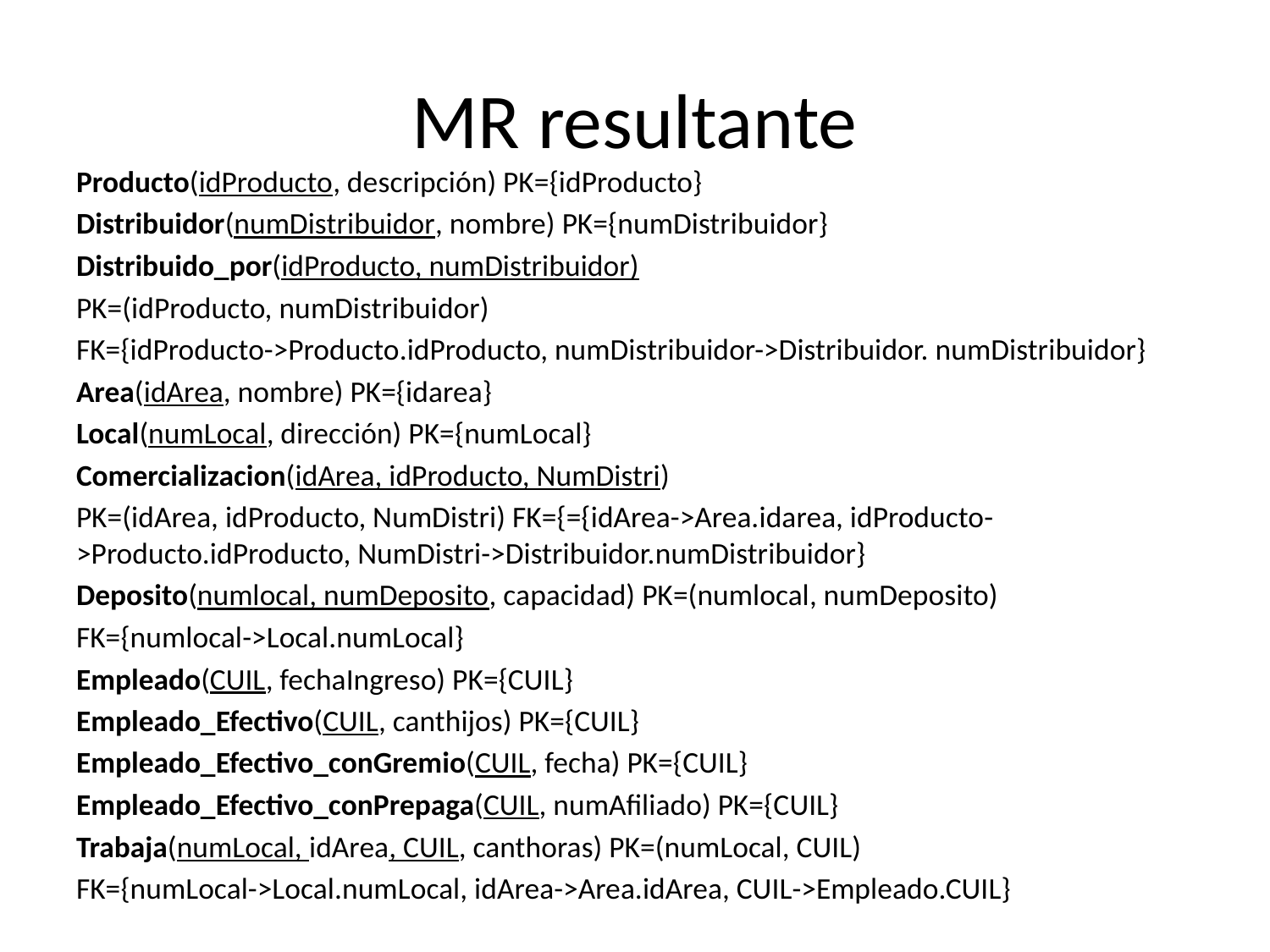

# MR resultante
Producto(idProducto, descripción) PK={idProducto}
Distribuidor(numDistribuidor, nombre) PK={numDistribuidor}
Distribuido_por(idProducto, numDistribuidor)
PK=(idProducto, numDistribuidor)
FK={idProducto->Producto.idProducto, numDistribuidor->Distribuidor. numDistribuidor}
Area(idArea, nombre) PK={idarea}
Local(numLocal, dirección) PK={numLocal}
Comercializacion(idArea, idProducto, NumDistri)
PK=(idArea, idProducto, NumDistri) FK={={idArea->Area.idarea, idProducto->Producto.idProducto, NumDistri->Distribuidor.numDistribuidor}
Deposito(numlocal, numDeposito, capacidad) PK=(numlocal, numDeposito)
FK={numlocal->Local.numLocal}
Empleado(CUIL, fechaIngreso) PK={CUIL}
Empleado_Efectivo(CUIL, canthijos) PK={CUIL}
Empleado_Efectivo_conGremio(CUIL, fecha) PK={CUIL}
Empleado_Efectivo_conPrepaga(CUIL, numAfiliado) PK={CUIL}
Trabaja(numLocal, idArea, CUIL, canthoras) PK=(numLocal, CUIL)
FK={numLocal->Local.numLocal, idArea->Area.idArea, CUIL->Empleado.CUIL}